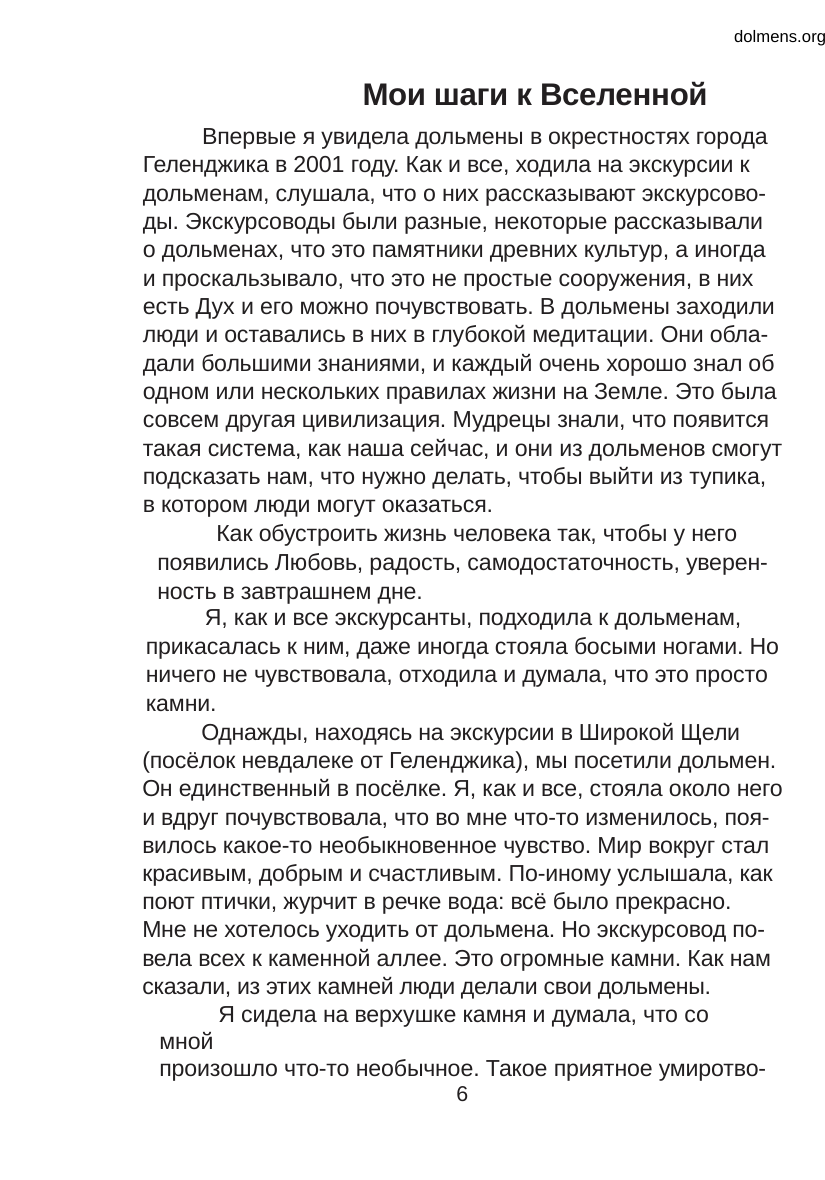

dolmens.org

Мои шаги к Вселенной

Впервые я увидела дольмены в окрестностях города
Геленджика в 2001 году. Как и все, ходила на экскурсии к
дольменам, слушала, что о них рассказывают экскурсово-
ды. Экскурсоводы были разные, некоторые рассказывали
о дольменах, что это памятники древних культур, а иногда
и проскальзывало, что это не простые сооружения, в них
есть Дух и его можно почувствовать. В дольмены заходили
люди и оставались в них в глубокой медитации. Они обла-
дали большими знаниями, и каждый очень хорошо знал об
одном или нескольких правилах жизни на Земле. Это была
совсем другая цивилизация. Мудрецы знали, что появится
такая система, как наша сейчас, и они из дольменов смогут
подсказать нам, что нужно делать, чтобы выйти из тупика,
в котором люди могут оказаться.

Как обустроить жизнь человека так, чтобы у него
появились Любовь, радость, самодостаточность, уверен-
ность в завтрашнем дне.

Я, как и все экскурсанты, подходила к дольменам,
прикасалась к ним, даже иногда стояла босыми ногами. Но
ничего не чувствовала, отходила и думала, что это просто
камни.

Однажды, находясь на экскурсии в Широкой Щели
(посёлок невдалеке от Геленджика), мы посетили дольмен.
Он единственный в посёлке. Я, как и все, стояла около него
и вдруг почувствовала, что во мне что-то изменилось, поя-
вилось какое-то необыкновенное чувство. Мир вокруг стал
красивым, добрым и счастливым. По-иному услышала, как
поют птички, журчит в речке вода: всё было прекрасно.
Мне не хотелось уходить от дольмена. Но экскурсовод по-
вела всех к каменной аллее. Это огромные камни. Как нам
сказали, из этих камней люди делали свои дольмены.

Я сидела на верхушке камня и думала, что со мной
произошло что-то необычное. Такое приятное умиротво-

6